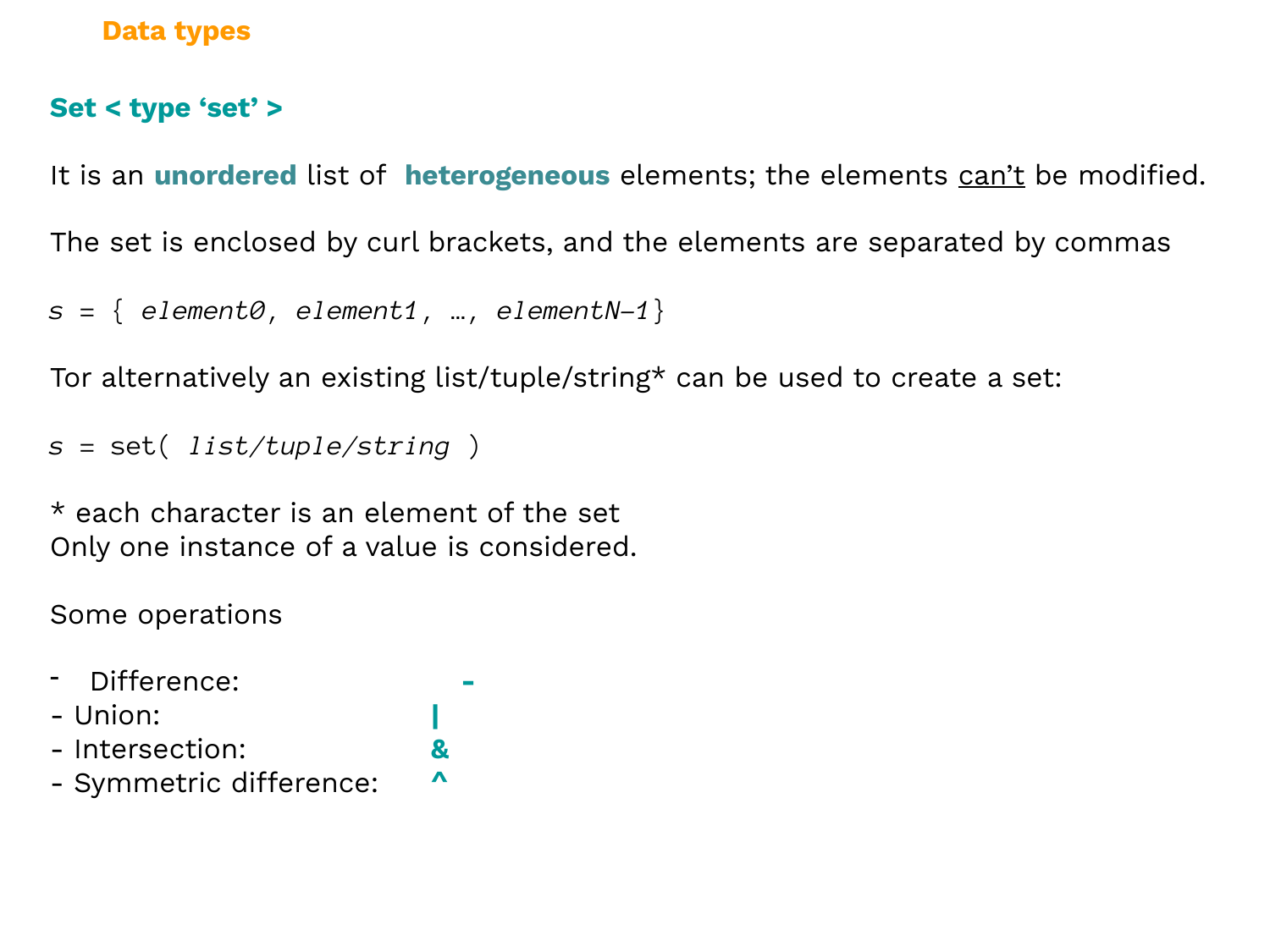

Data types
Set < type ‘set’ >

It is an unordered list of  heterogeneous elements; the elements can’t be modified.

The set is enclosed by curl brackets, and the elements are separated by commas

s = { element0, element1, …, elementN-1}

Tor alternatively an existing list/tuple/string* can be used to create a set:

s = set( list/tuple/string )

* each character is an element of the set
Only one instance of a value is considered.

Some operations

 Difference: 		-
- Union: 			|
- Intersection: 		&
- Symmetric difference: 	^